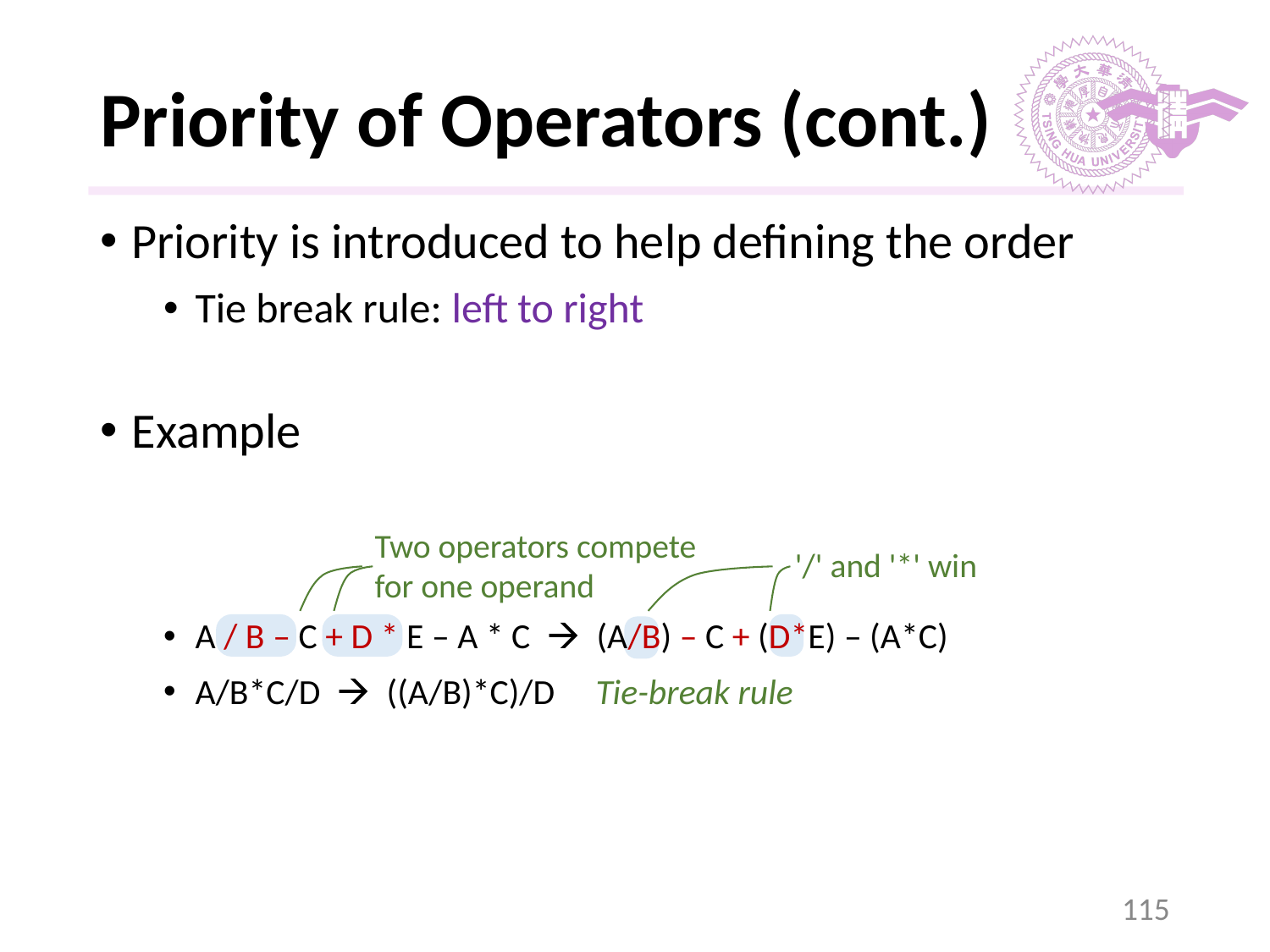

# Priority of Operators (cont.)
Priority is introduced to help defining the order
Tie break rule: left to right

Example

A / B – C + D * E – A * C  🡪  (A/B) – C + (D*E) – (A*C)
A/B*C/D  🡪  ((A/B)*C)/D     Tie-break rule
Two operators compete for one operand
'/' and '*' win

115